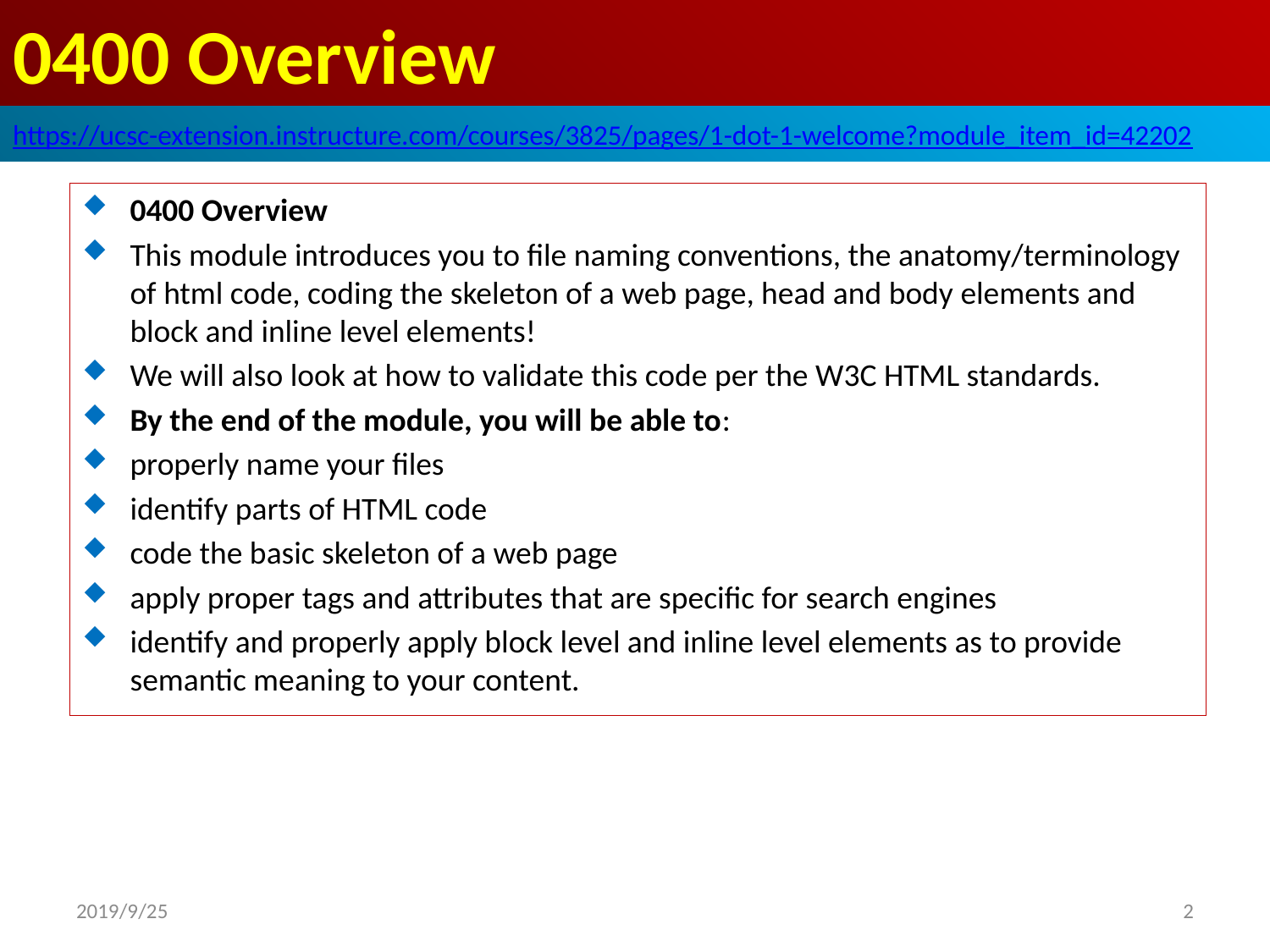

# 0400 Overview

https://ucsc-extension.instructure.com/courses/3825/pages/1-dot-1-welcome?module_item_id=42202
0400 Overview
This module introduces you to file naming conventions, the anatomy/terminology of html code, coding the skeleton of a web page, head and body elements and block and inline level elements!
We will also look at how to validate this code per the W3C HTML standards.
By the end of the module, you will be able to:
properly name your files
identify parts of HTML code
code the basic skeleton of a web page
apply proper tags and attributes that are specific for search engines
identify and properly apply block level and inline level elements as to provide semantic meaning to your content.
2019/9/25
2